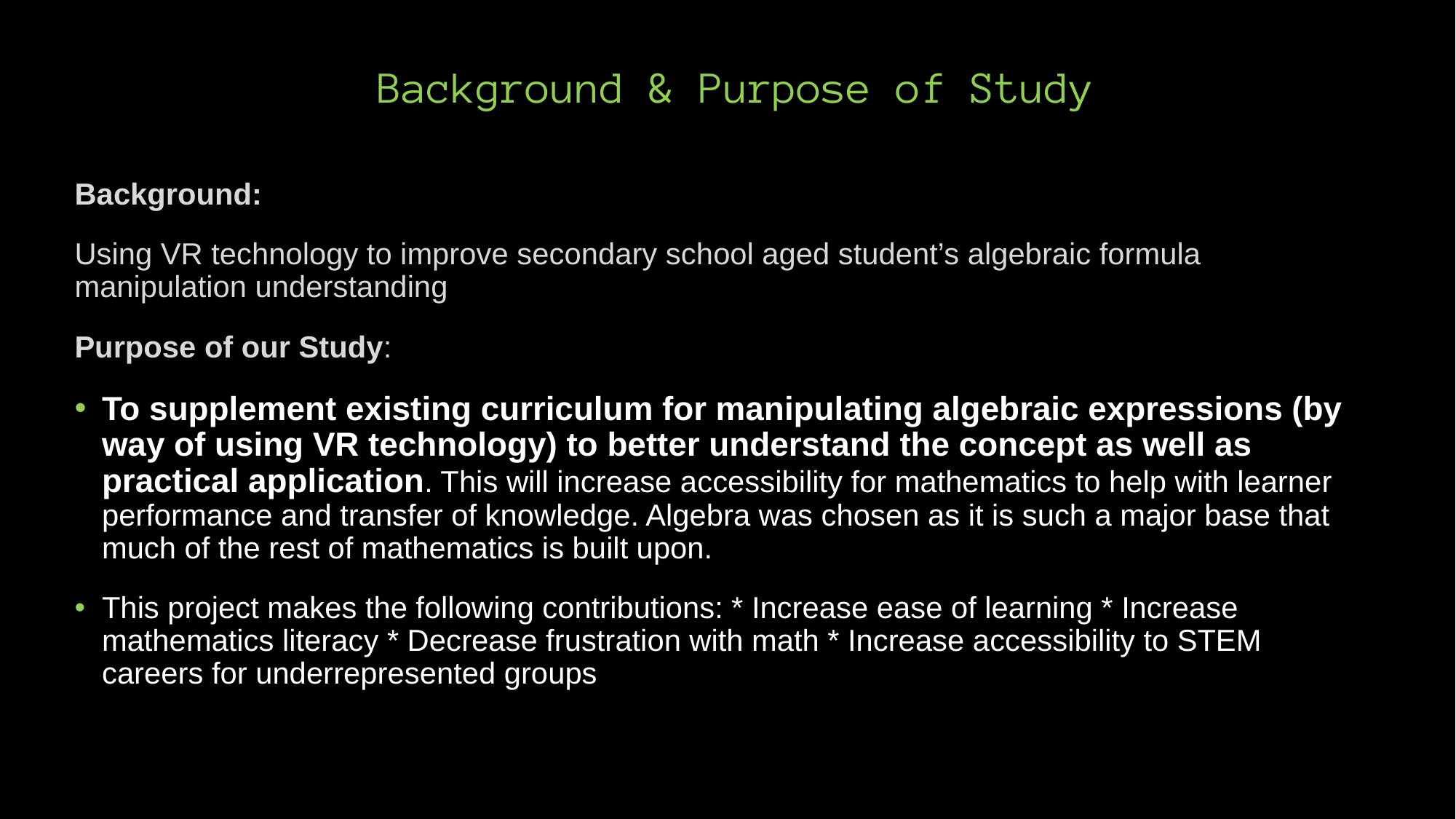

# Background & Purpose of Study
Background:
Using VR technology to improve secondary school aged student’s algebraic formula manipulation understanding
Purpose of our Study:
To supplement existing curriculum for manipulating algebraic expressions (by way of using VR technology) to better understand the concept as well as practical application. This will increase accessibility for mathematics to help with learner performance and transfer of knowledge. Algebra was chosen as it is such a major base that much of the rest of mathematics is built upon.
This project makes the following contributions: * Increase ease of learning * Increase mathematics literacy * Decrease frustration with math * Increase accessibility to STEM careers for underrepresented groups